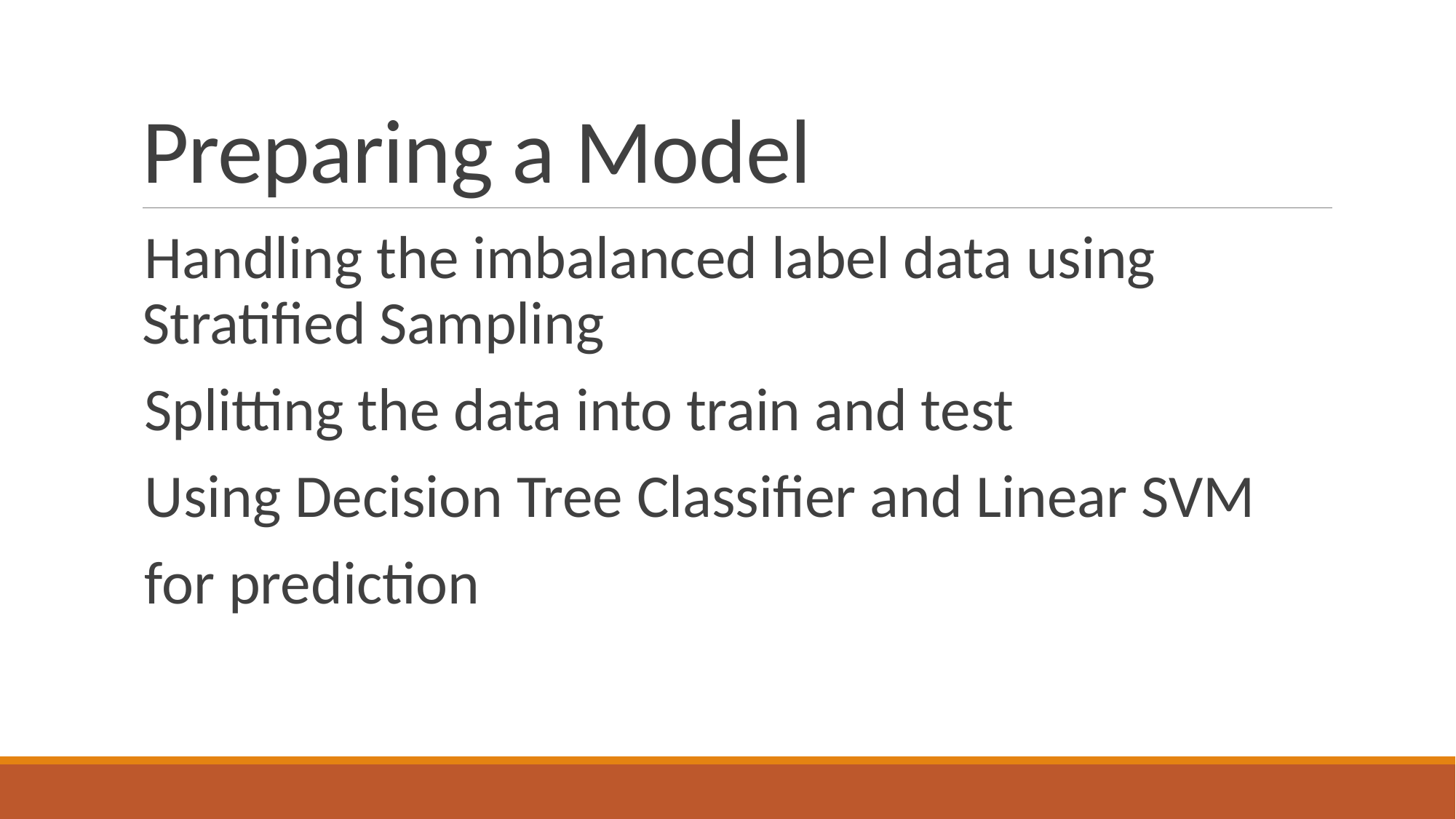

# Preparing a Model
Handling the imbalanced label data using Stratified Sampling
Splitting the data into train and test
Using Decision Tree Classifier and Linear SVM
 for prediction